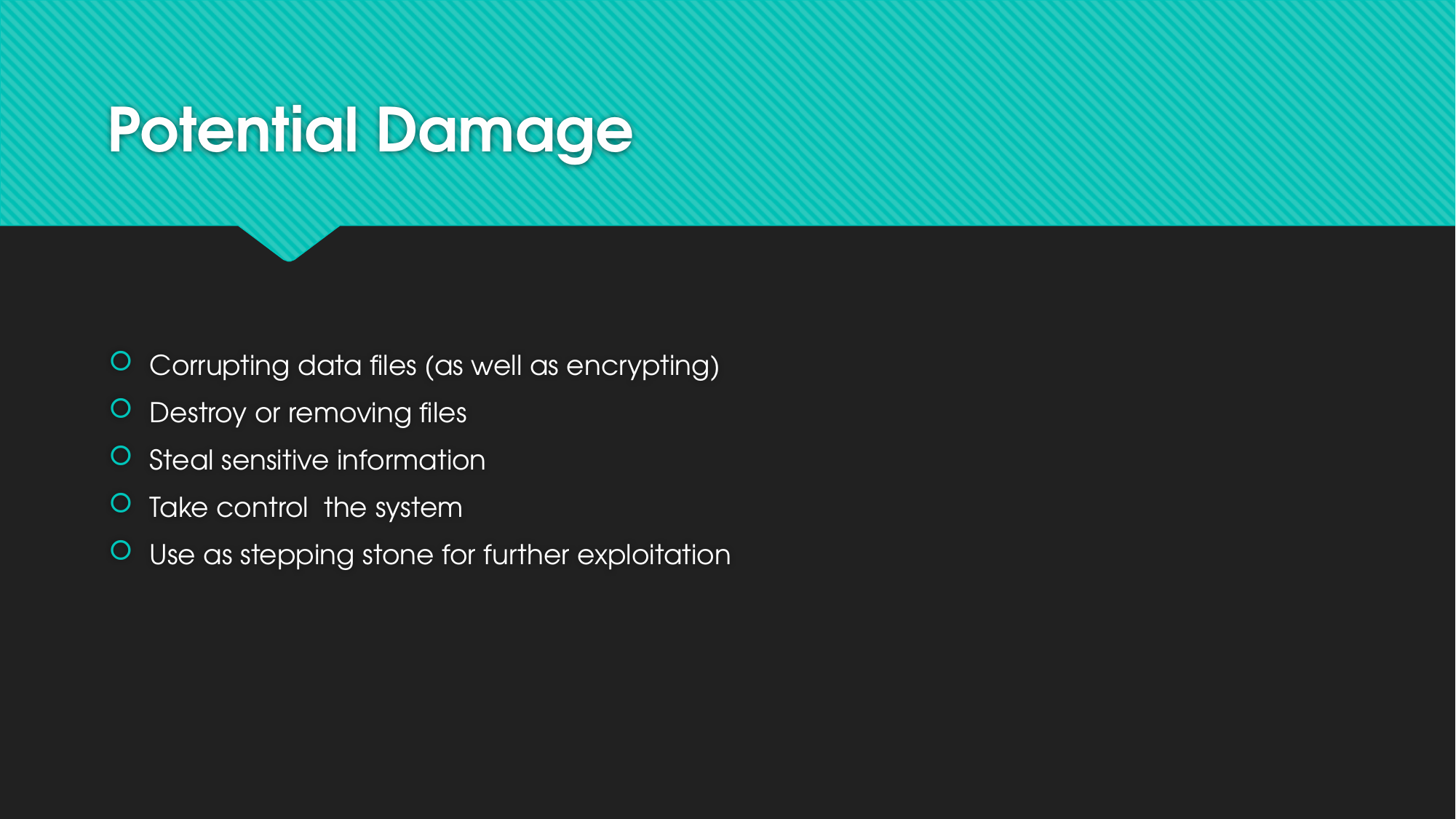

# Potential Damage
Corrupting data files (as well as encrypting)
Destroy or removing files
Steal sensitive information
Take control  the system
Use as stepping stone for further exploitation